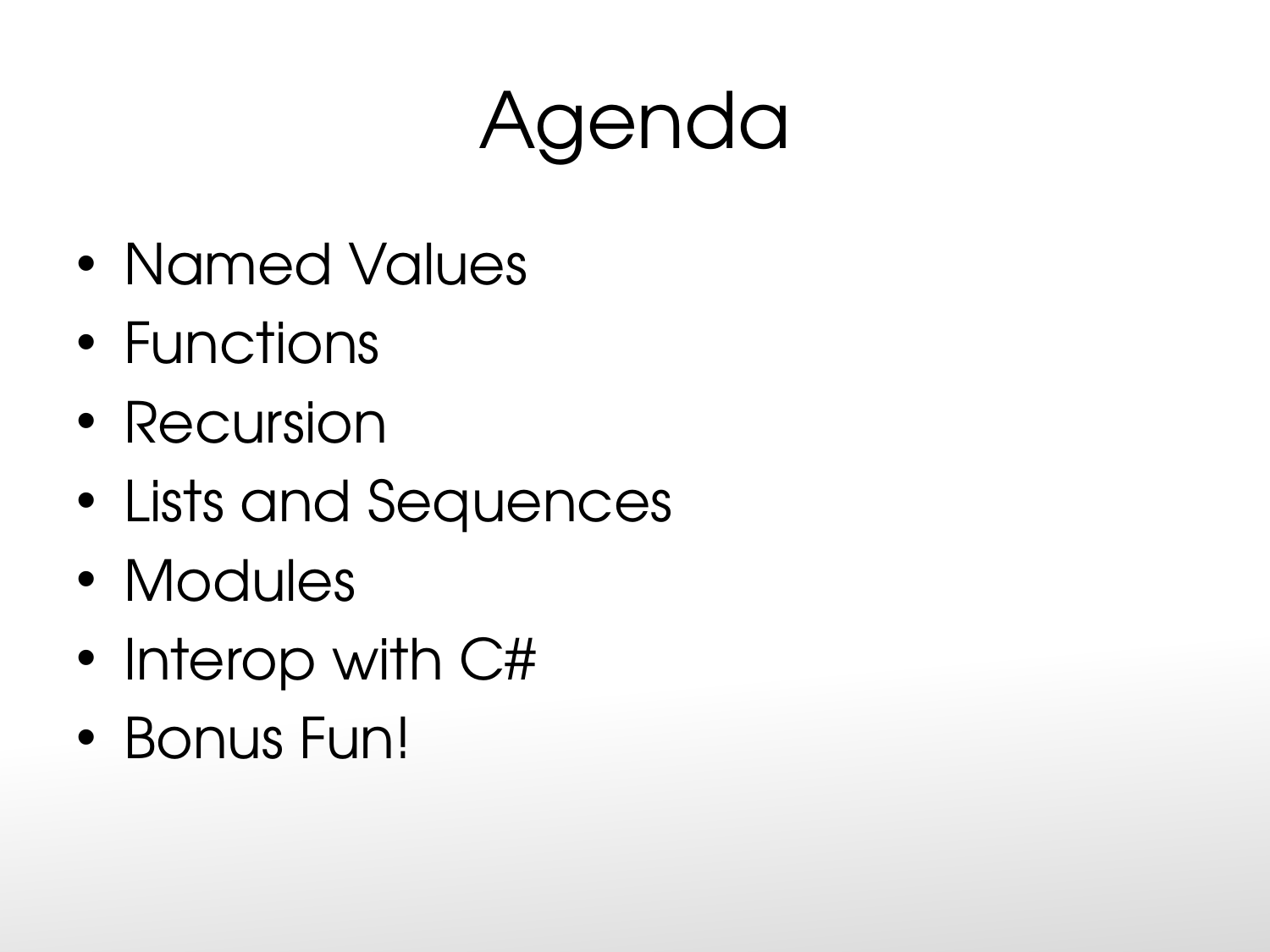

# Agenda
Named Values
Functions
Recursion
Lists and Sequences
Modules
Interop with C#
Bonus Fun!